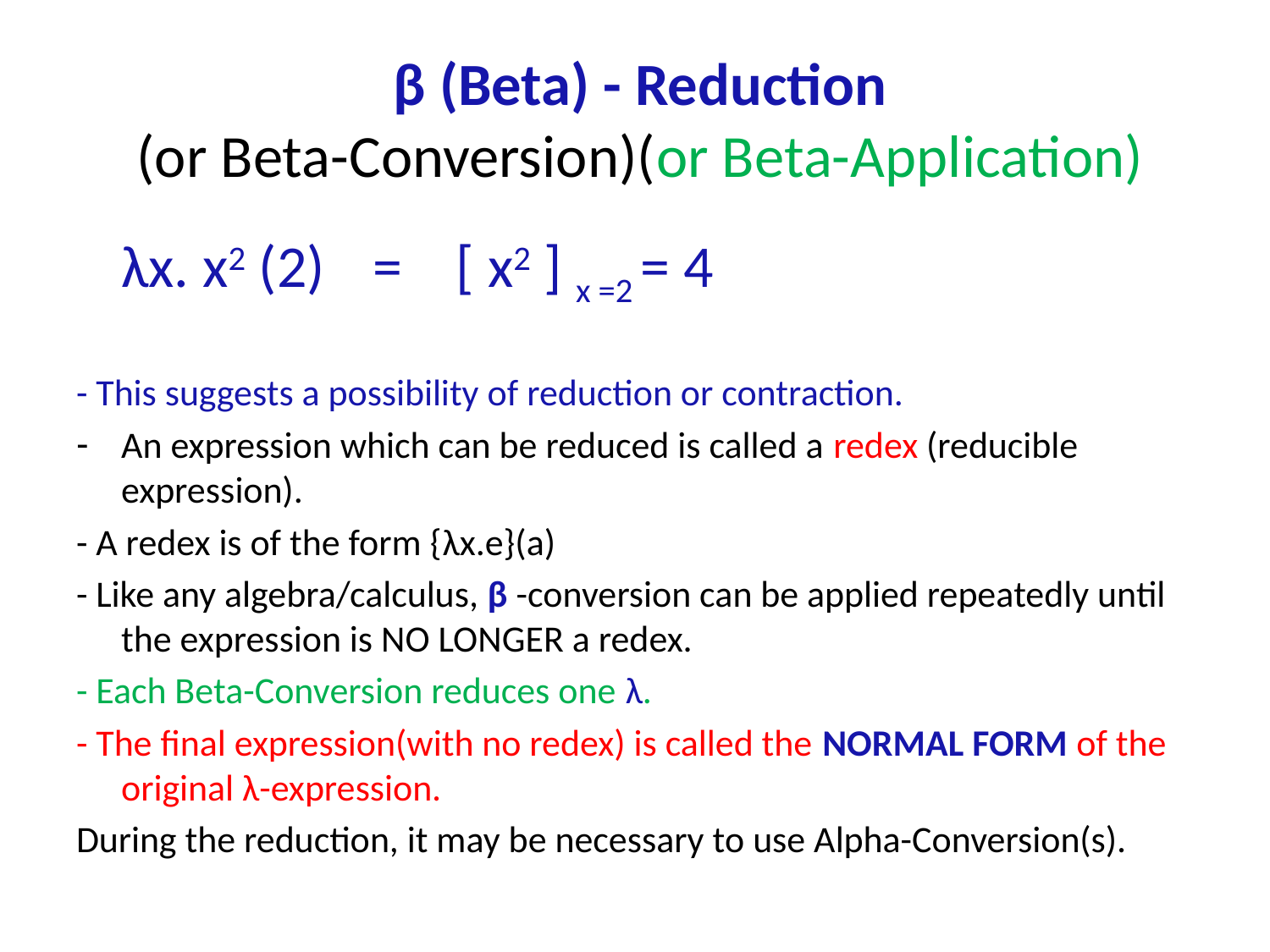

# β (Beta) - Reduction (or Beta-Conversion)(or Beta-Application)
	λx. x2 (2) 	= 	[ x2 ] x =2 = 4

- This suggests a possibility of reduction or contraction.
An expression which can be reduced is called a redex (reducible expression).
- A redex is of the form {λx.e}(a)
- Like any algebra/calculus, β -conversion can be applied repeatedly until the expression is NO LONGER a redex.
- Each Beta-Conversion reduces one λ.
- The final expression(with no redex) is called the NORMAL FORM of the original λ-expression.
During the reduction, it may be necessary to use Alpha-Conversion(s).